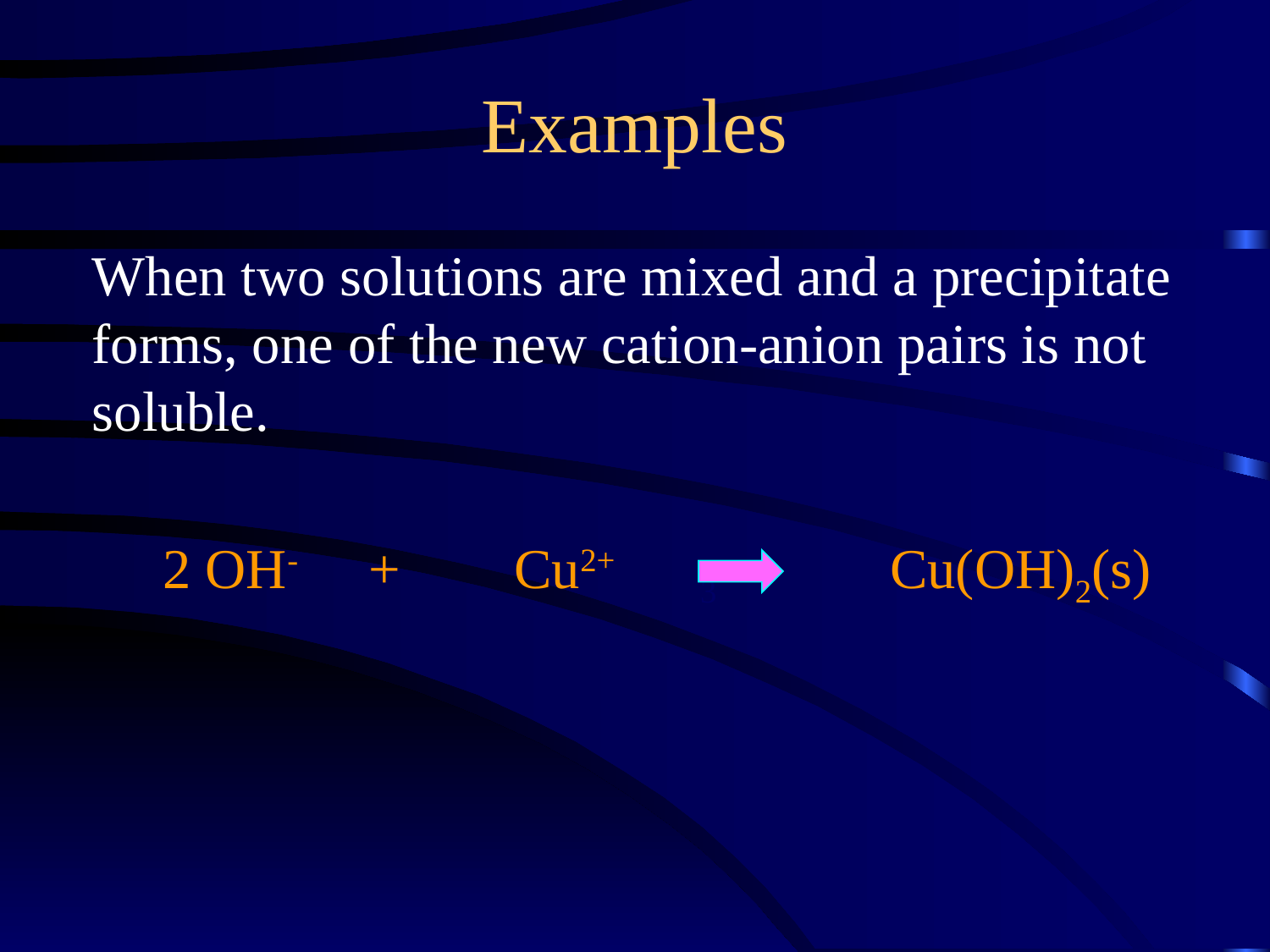

Examples
When two solutions are mixed and a precipitate forms, one of the new cation-anion pairs is not soluble.

     2 OH-     +        Cu2+      3                     Cu(OH)2(s)